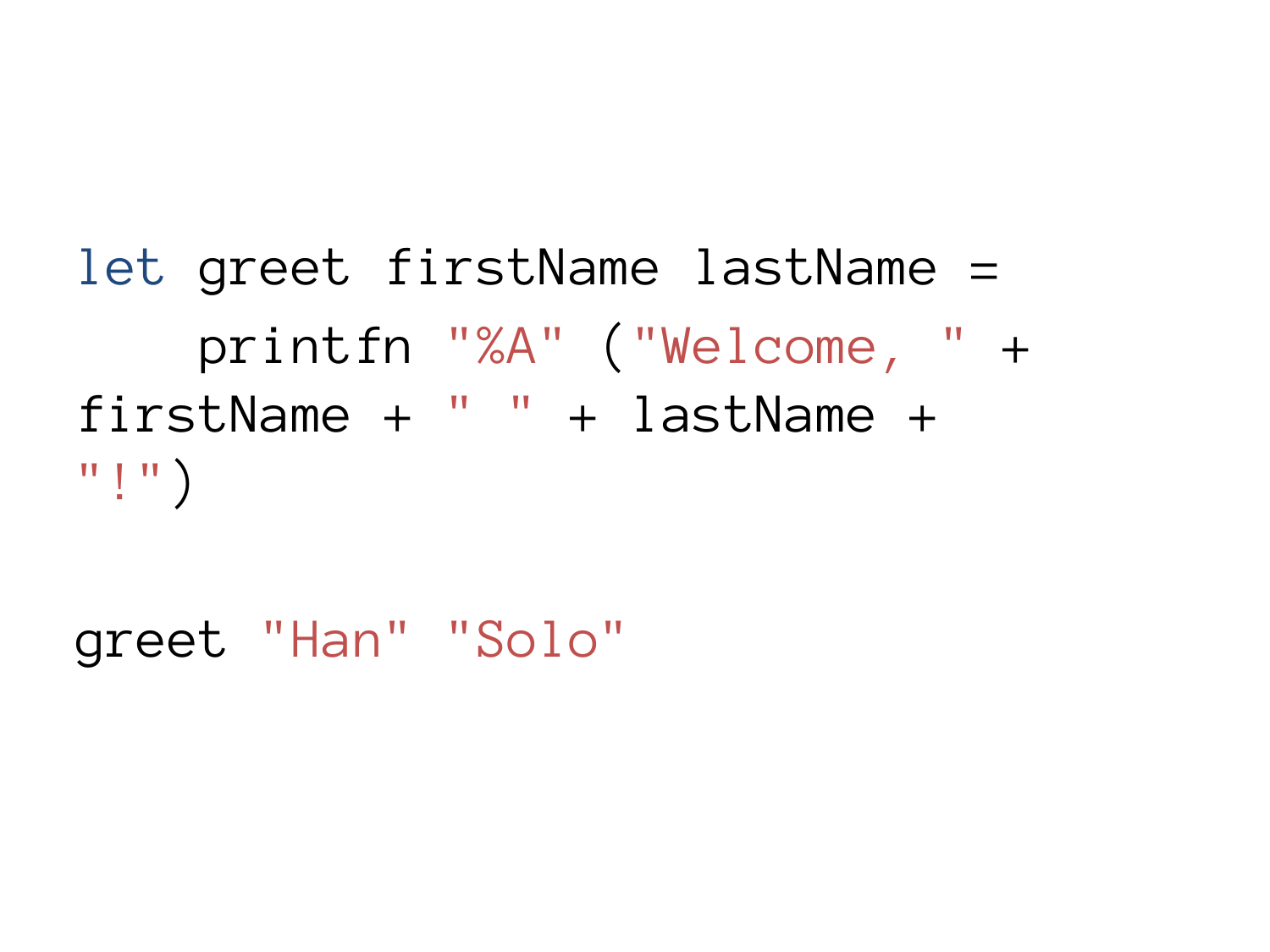

#
let greet firstName lastName =
    printfn "%A" ("Welcome, " + 	firstName + " " + lastName + 	"!")

greet "Han" "Solo"